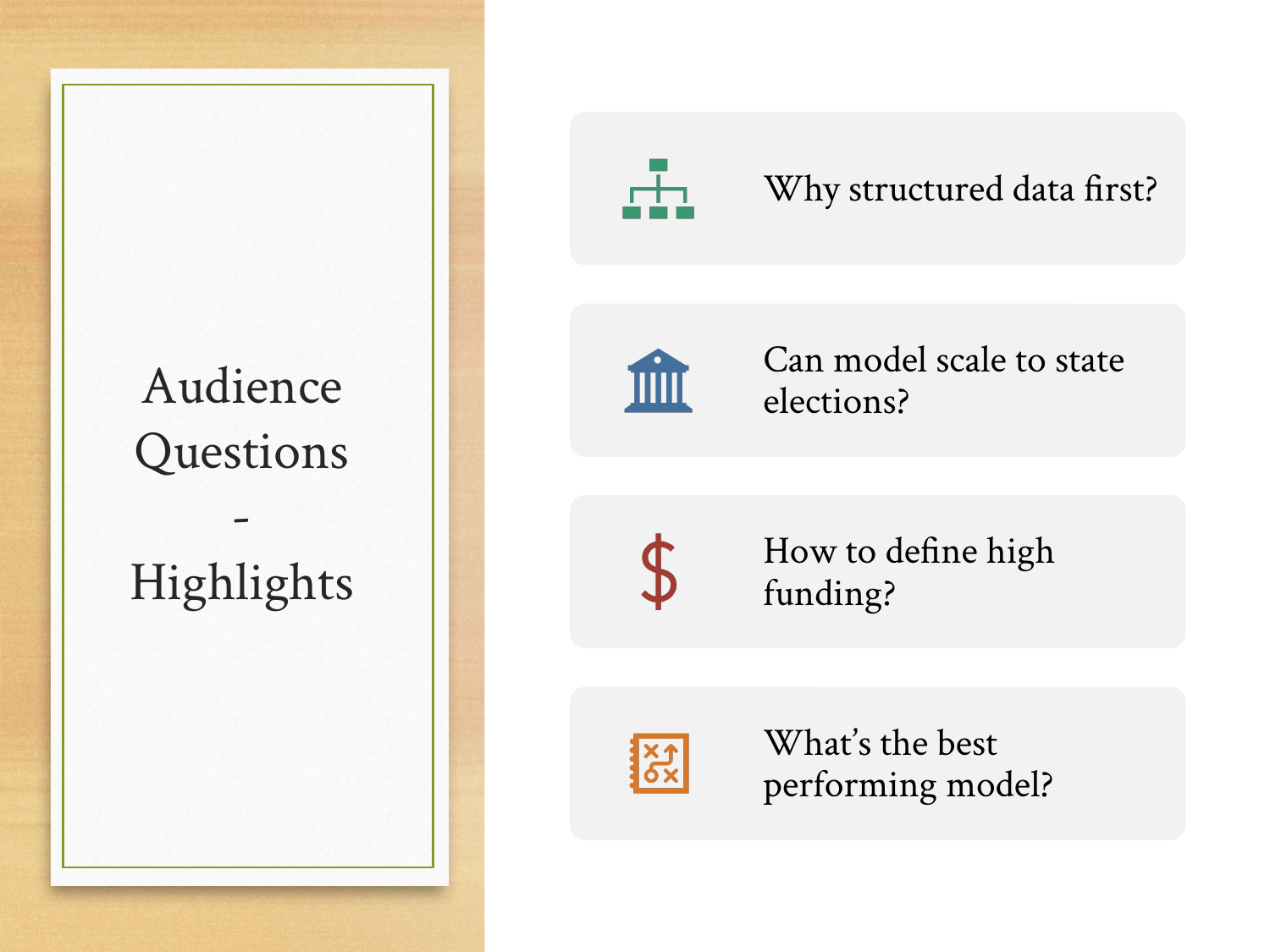

Why structured data first?
Can model scale to state elections?
How to define high funding?
What’s the best performing model?
# Audience Questions - Highlights